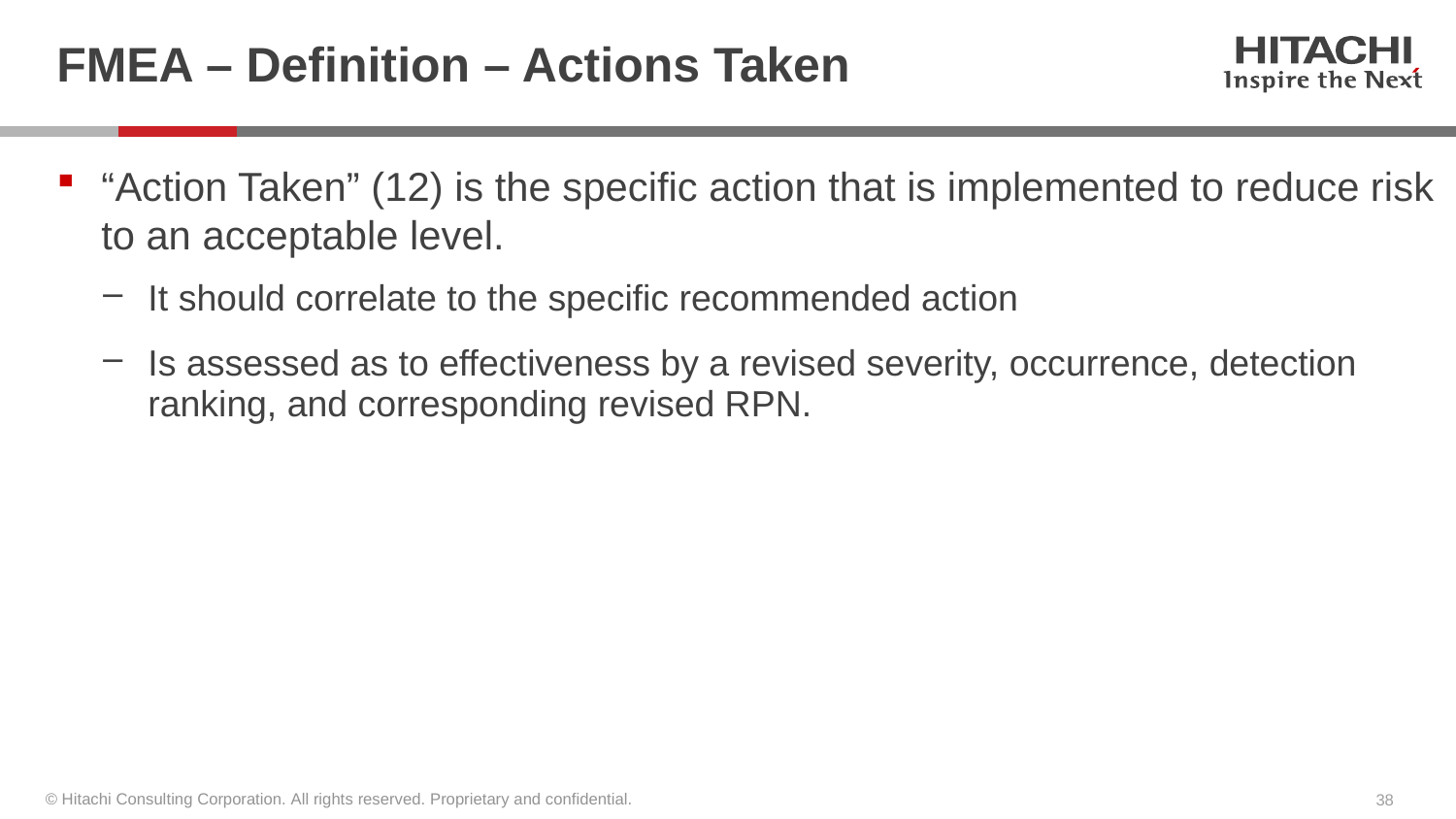

# FMEA – Definition – Actions Taken
“Action Taken” (12) is the specific action that is implemented to reduce risk to an acceptable level.
It should correlate to the specific recommended action
Is assessed as to effectiveness by a revised severity, occurrence, detection ranking, and corresponding revised RPN.